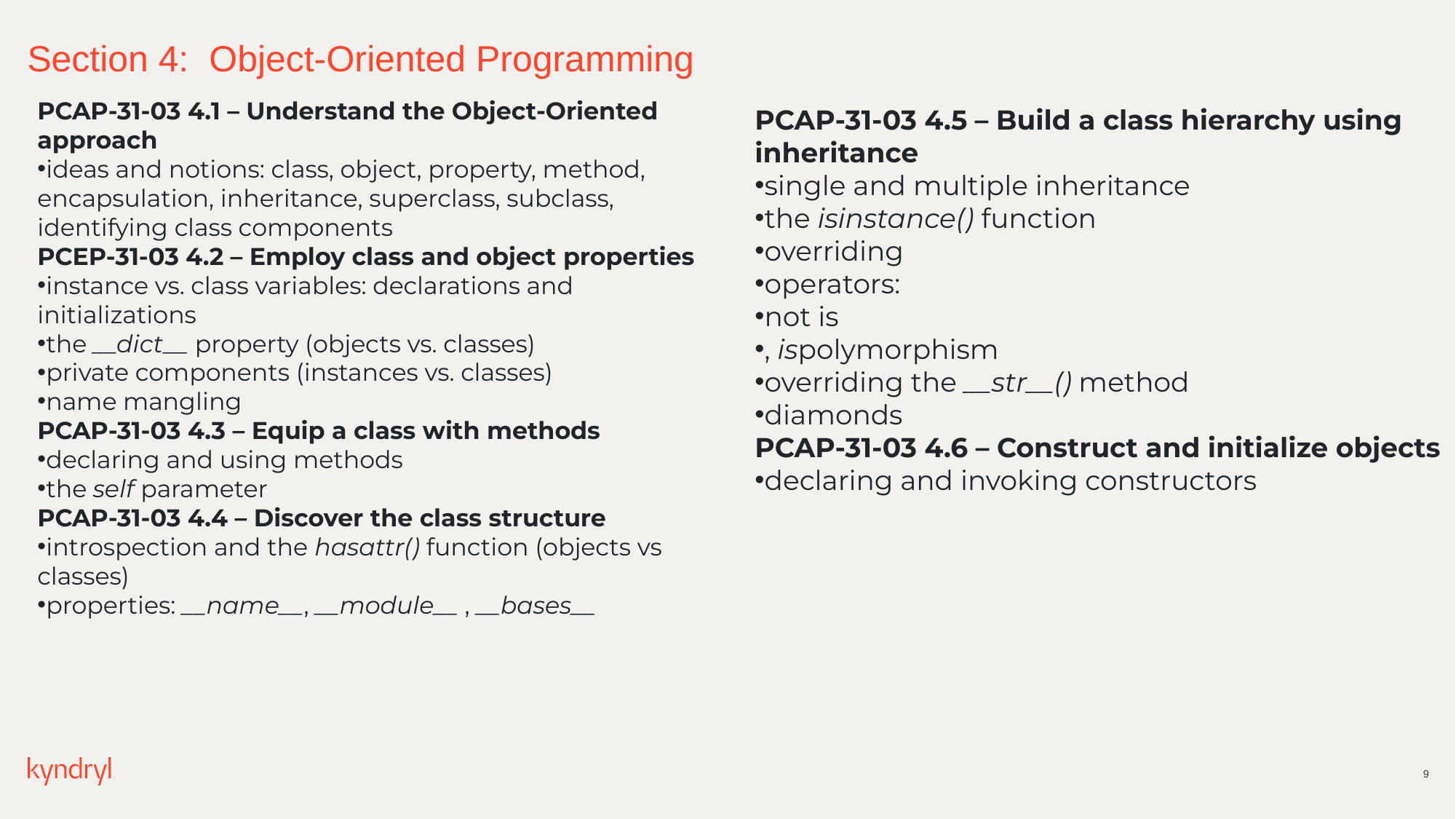

# Section 4:  Object-Oriented Programming
PCAP-31-03 4.1 – Understand the Object-Oriented approach
ideas and notions: class, object, property, method, encapsulation, inheritance, superclass, subclass, identifying class components
PCEP-31-03 4.2 – Employ class and object properties
instance vs. class variables: declarations and initializations
the __dict__ property (objects vs. classes)
private components (instances vs. classes)
name mangling
PCAP-31-03 4.3 – Equip a class with methods
declaring and using methods
the self parameter
PCAP-31-03 4.4 – Discover the class structure
introspection and the hasattr() function (objects vs classes)
properties: __name__, __module__ , __bases__
PCAP-31-03 4.5 – Build a class hierarchy using inheritance
single and multiple inheritance
the isinstance() function
overriding
operators:
not is
, ispolymorphism
overriding the __str__() method
diamonds
PCAP-31-03 4.6 – Construct and initialize objects
declaring and invoking constructors
9